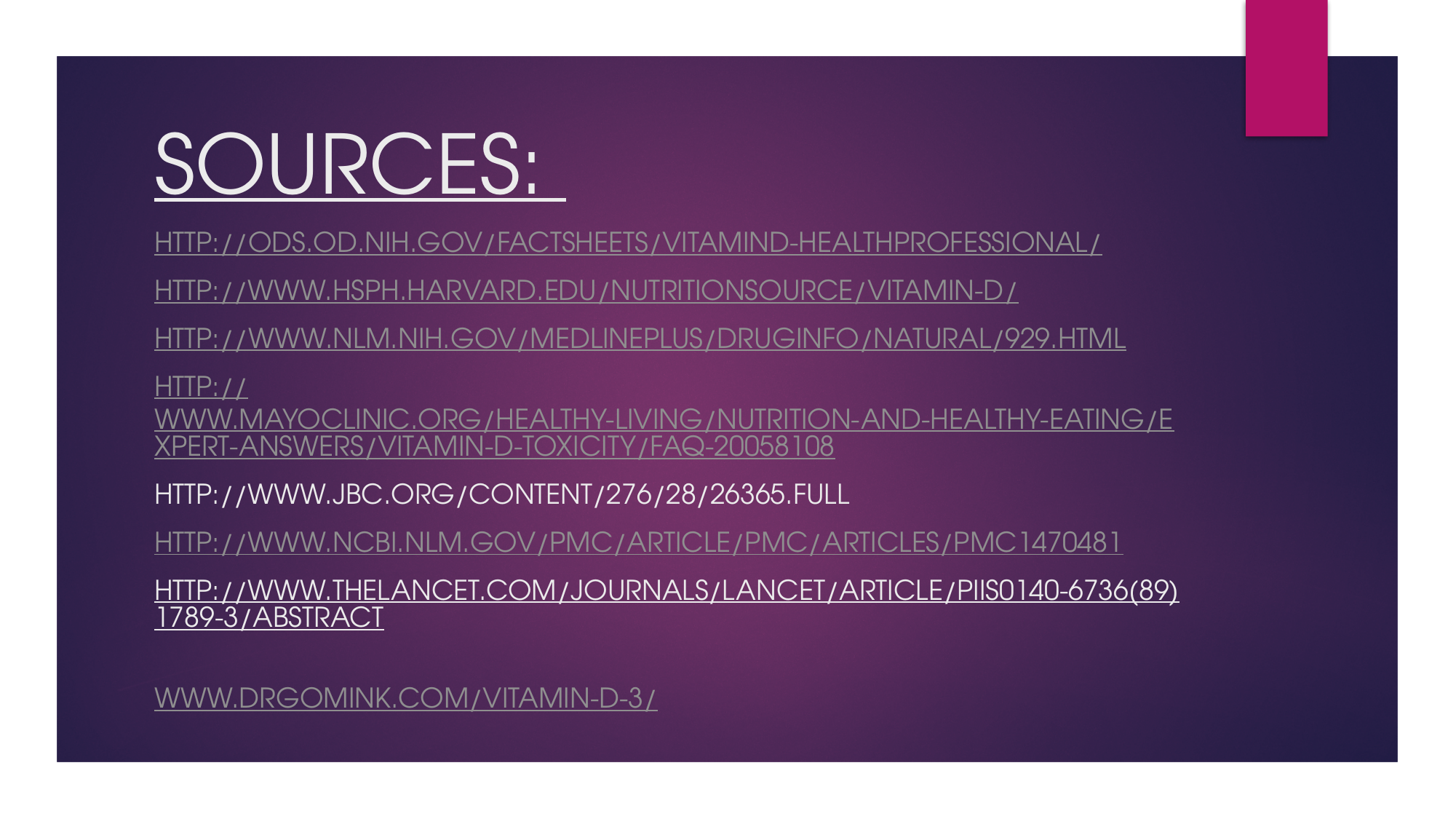

#
Sources:
http://ods.od.nih.gov/factsheets/VitaminD-HealthProfessional/
http://www.hsph.harvard.edu/nutritionsource/vitamin-d/
http://www.nlm.nih.gov/medlineplus/druginfo/natural/929.html
http://www.mayoclinic.org/healthy-living/nutrition-and-healthy-eating/expert-answers/vitamin-d-toxicity/faq-20058108
http://www.jbc.org/content/276/28/26365.full
http://www.ncbi.nlm.gov/pmc/article/pmc/articles/pmc1470481
http://www.thelancet.com/journals/lancet/article/piis0140-6736(89)1789-3/abstract
www.Drgomink.com/vitamin-d-3/